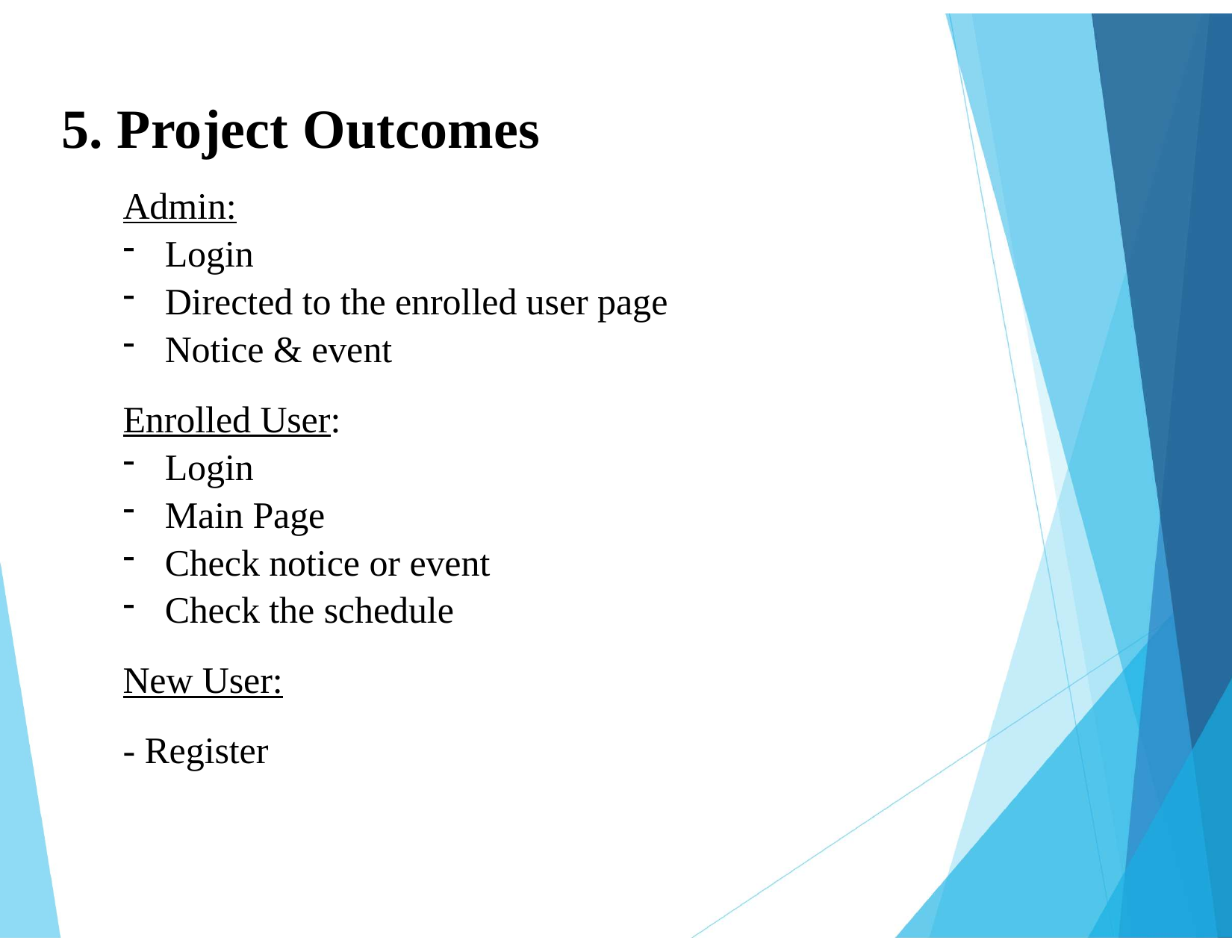

# 5. Project Outcomes
Admin:
Login
Directed to the enrolled user page
Notice & event
Enrolled User:
Login
Main Page
Check notice or event
Check the schedule
New User:
- Register